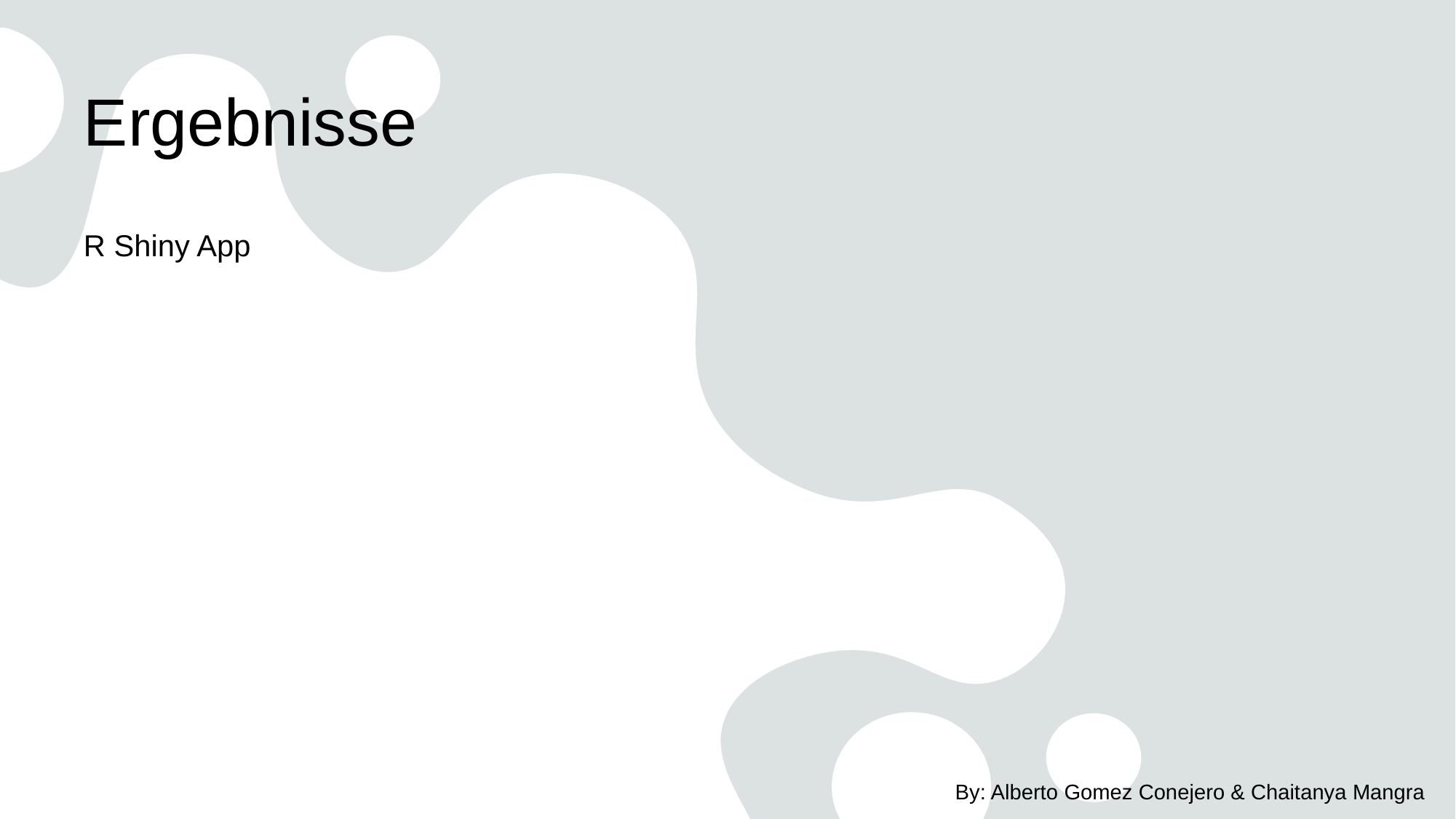

# Ergebnisse
R Shiny App
By: Alberto Gomez Conejero & Chaitanya Mangra